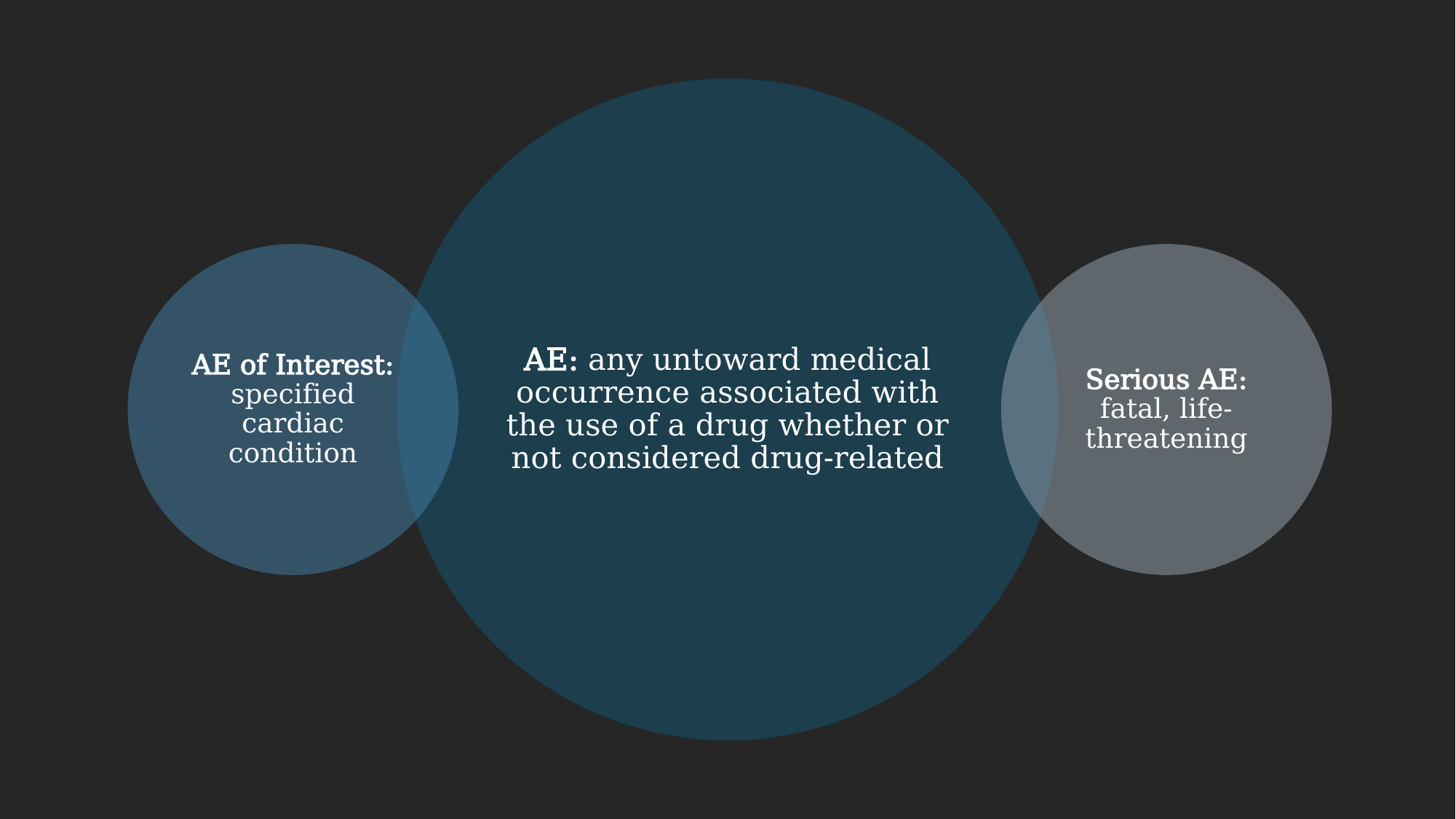

AE: any untoward medical occurrence associated with the use of a drug whether or not considered drug-related
AE of Interest: specified cardiac condition
Serious AE: fatal, life-threatening